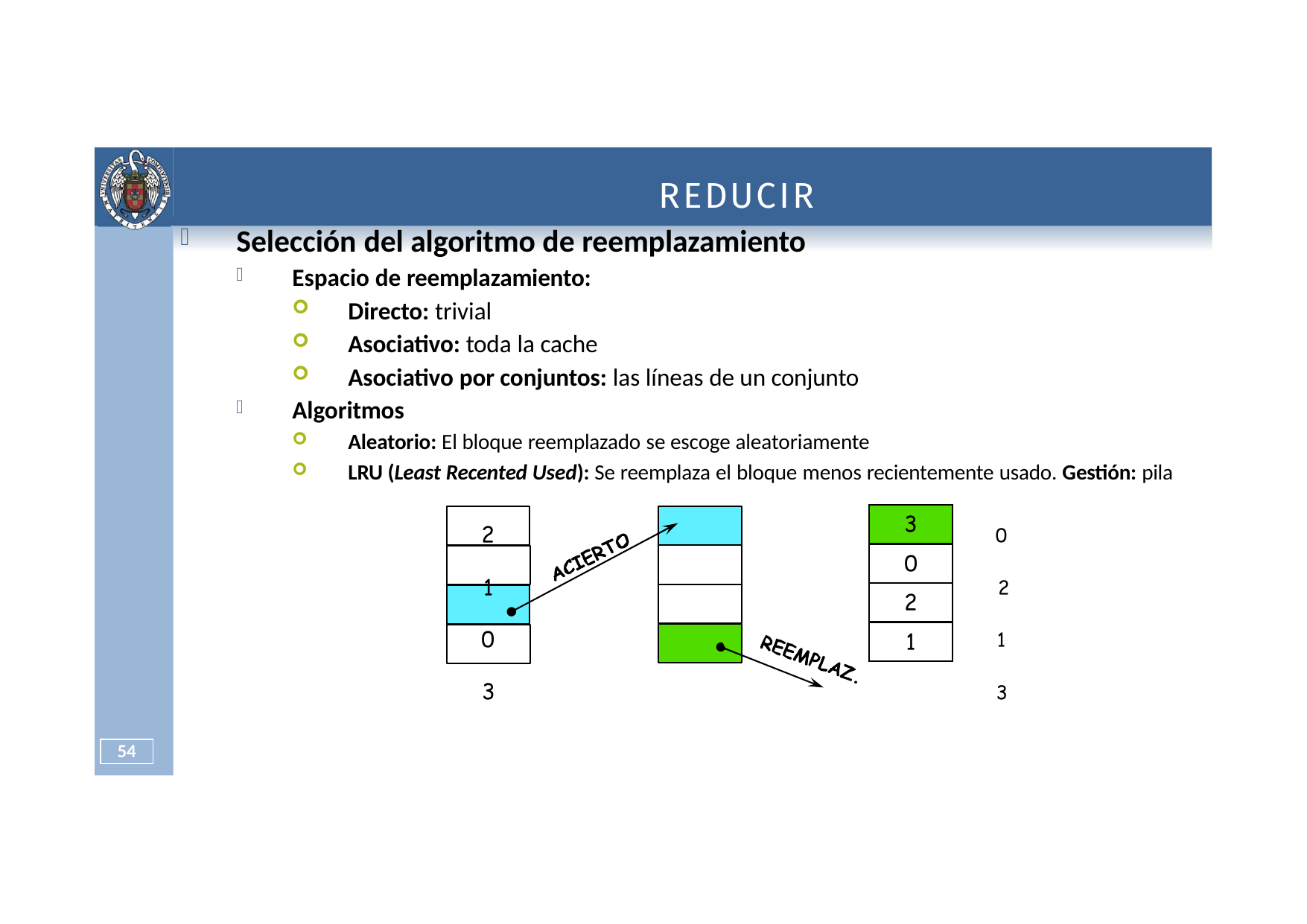

# REDUCIR	LA	TASA	DE	FALLOS
Selección del algoritmo de reemplazamiento
Espacio de reemplazamiento:
Directo: trivial
Asociativo: toda la cache
Asociativo por conjuntos: las líneas de un conjunto
Algoritmos
Aleatorio: El bloque reemplazado se escoge aleatoriamente
LRU (Least Recented Used): Se reemplaza el bloque menos recientemente usado. Gestión: pila

2	0
1	2
0	1
3	3
| 3 |
| --- |
| 0 |
| 2 |
| 1 |

54